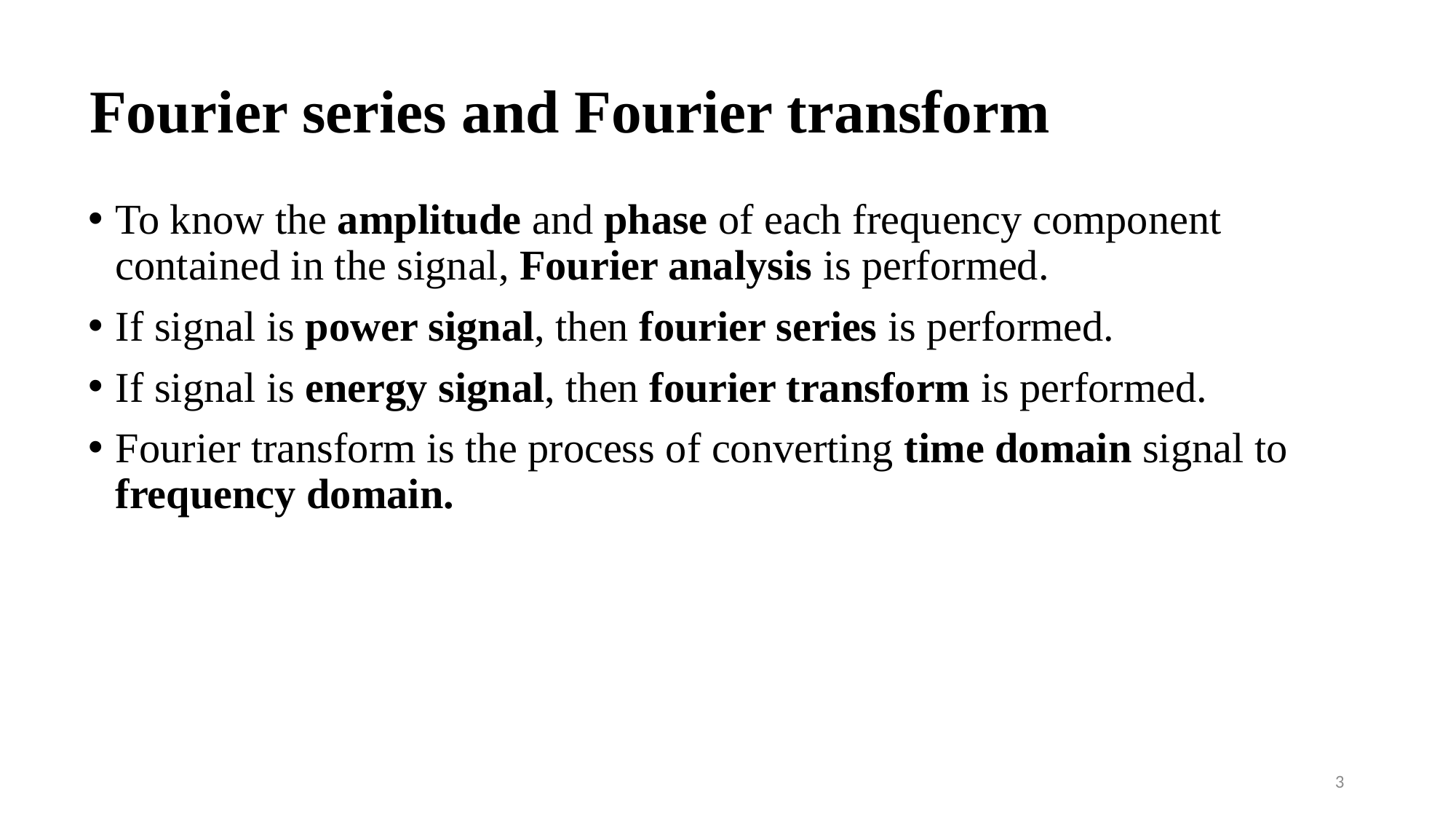

# Fourier series and Fourier transform
To know the amplitude and phase of each frequency component contained in the signal, Fourier analysis is performed.
If signal is power signal, then fourier series is performed.
If signal is energy signal, then fourier transform is performed.
Fourier transform is the process of converting time domain signal to frequency domain.
3